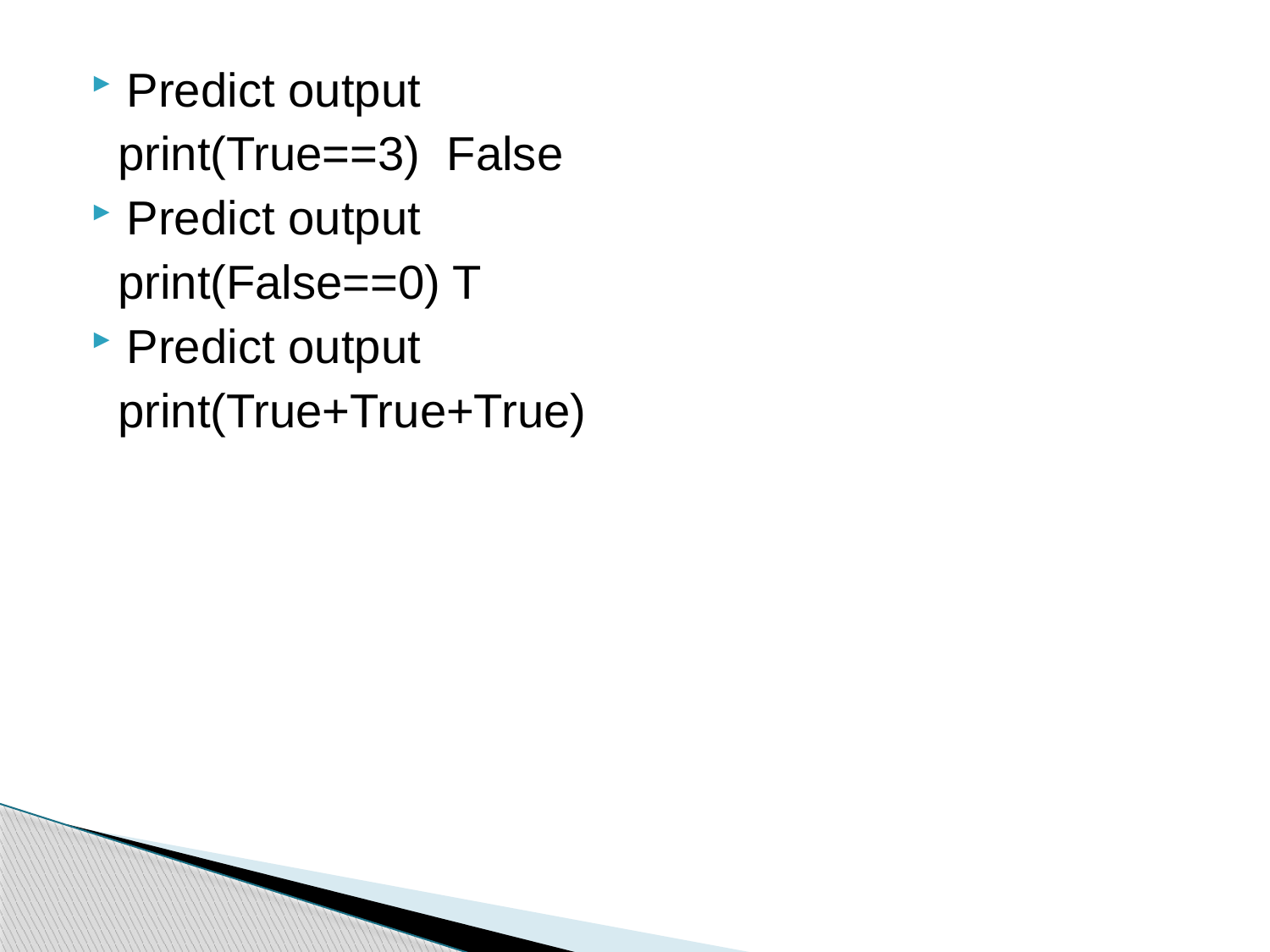

Predict output
  print(True==3)  False
Predict output
  print(False==0) T
Predict output
  print(True+True+True)